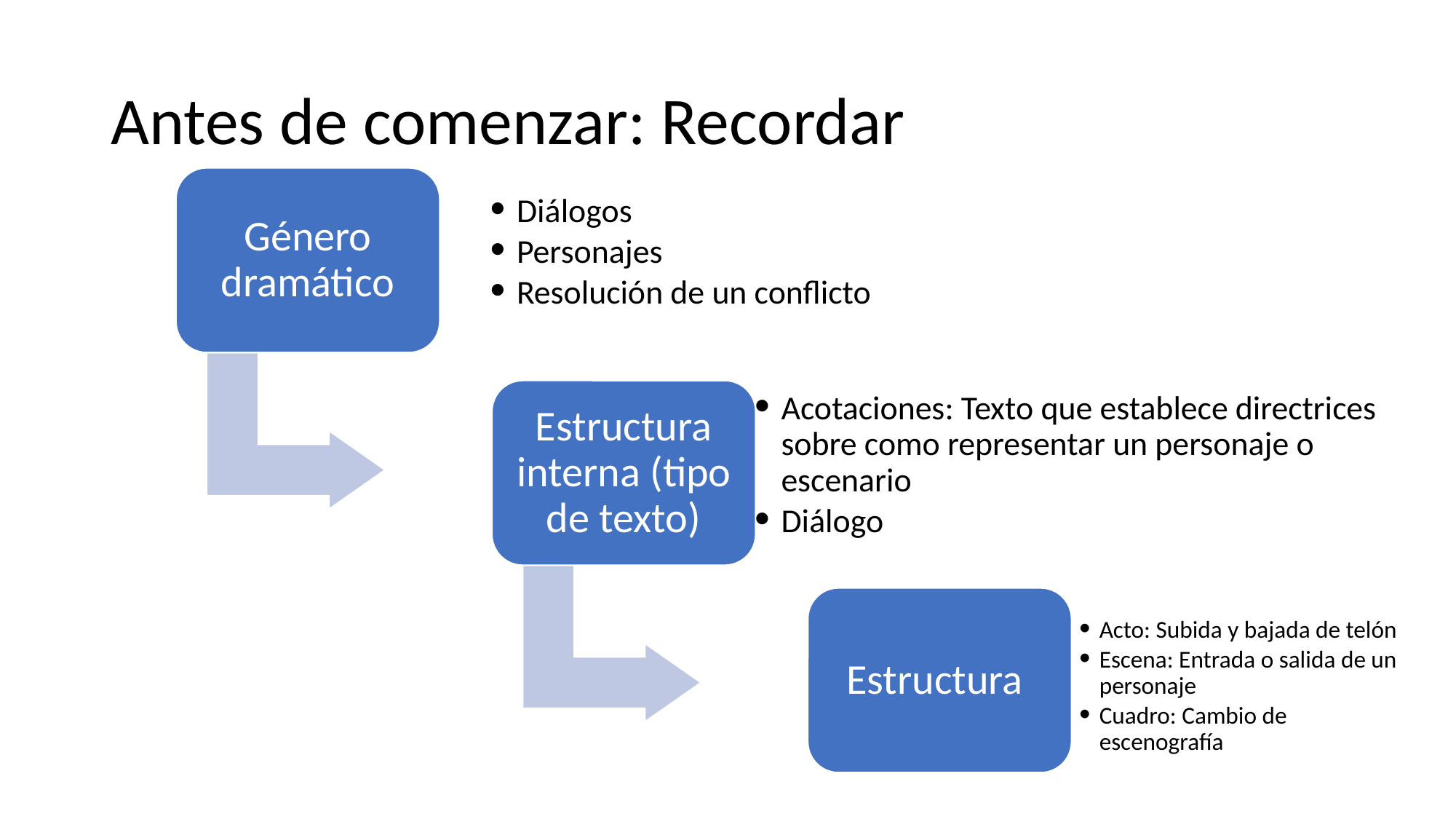

# Antes de comenzar: Recordar

Género dramático

Diálogos
Personajes
Resolución de un conflicto

Acotaciones: Texto que establece directrices sobre como representar un personaje o escenario
Diálogo

Estructura interna (tipo de texto)

Estructura

Acto: Subida y bajada de telón
Escena: Entrada o salida de un personaje
Cuadro: Cambio de escenografía